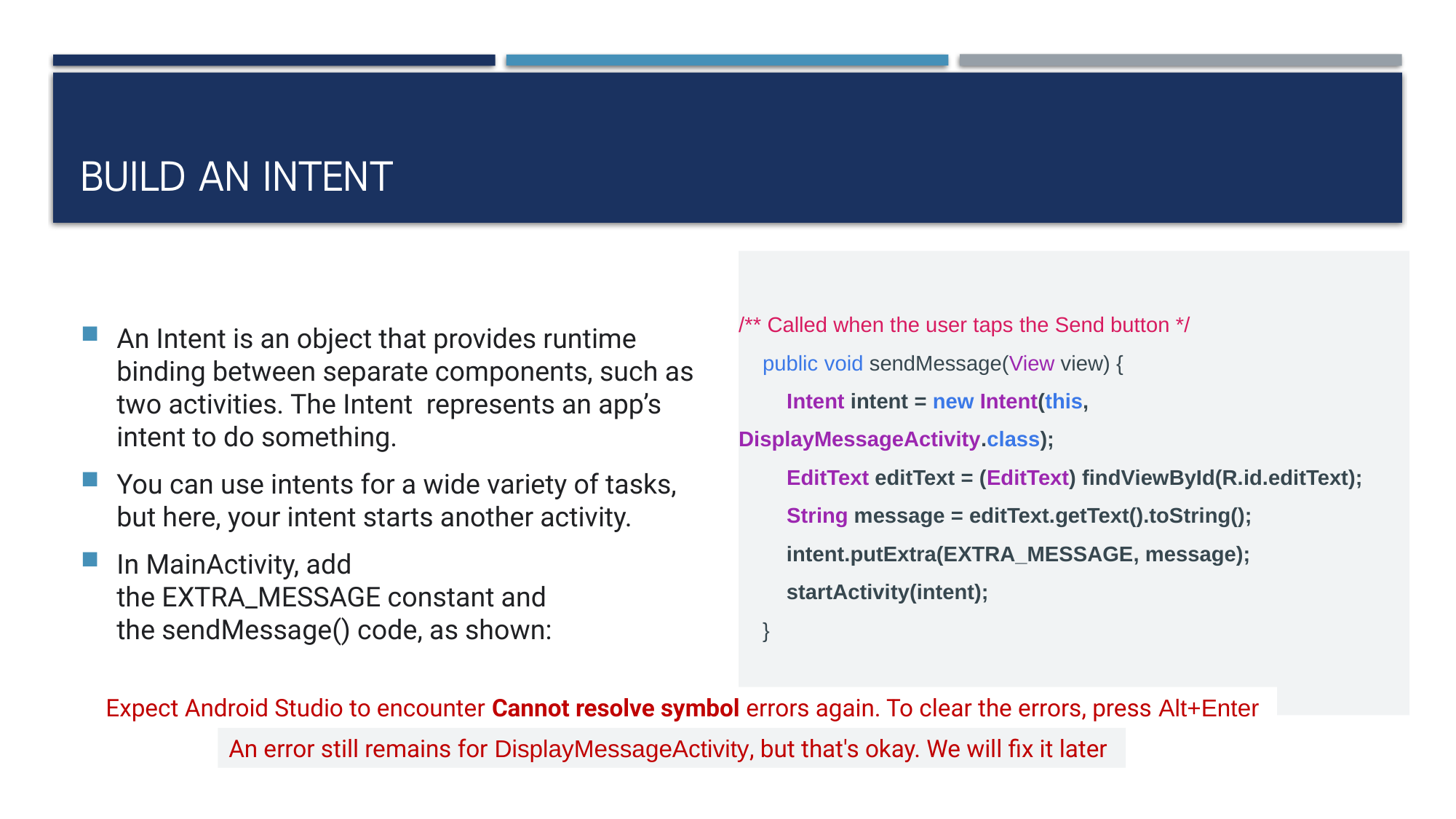

# Build an intent
An Intent is an object that provides runtime binding between separate components, such as two activities. The Intent  represents an app’s intent to do something.
You can use intents for a wide variety of tasks, but here, your intent starts another activity.
In MainActivity, add the EXTRA_MESSAGE constant and the sendMessage() code, as shown:
/** Called when the user taps the Send button */
    public void sendMessage(View view) {
        Intent intent = new Intent(this, DisplayMessageActivity.class);
        EditText editText = (EditText) findViewById(R.id.editText);
        String message = editText.getText().toString();
        intent.putExtra(EXTRA_MESSAGE, message);
        startActivity(intent);
    }
Expect Android Studio to encounter Cannot resolve symbol errors again. To clear the errors, press Alt+Enter
An error still remains for DisplayMessageActivity, but that's okay. We will fix it later